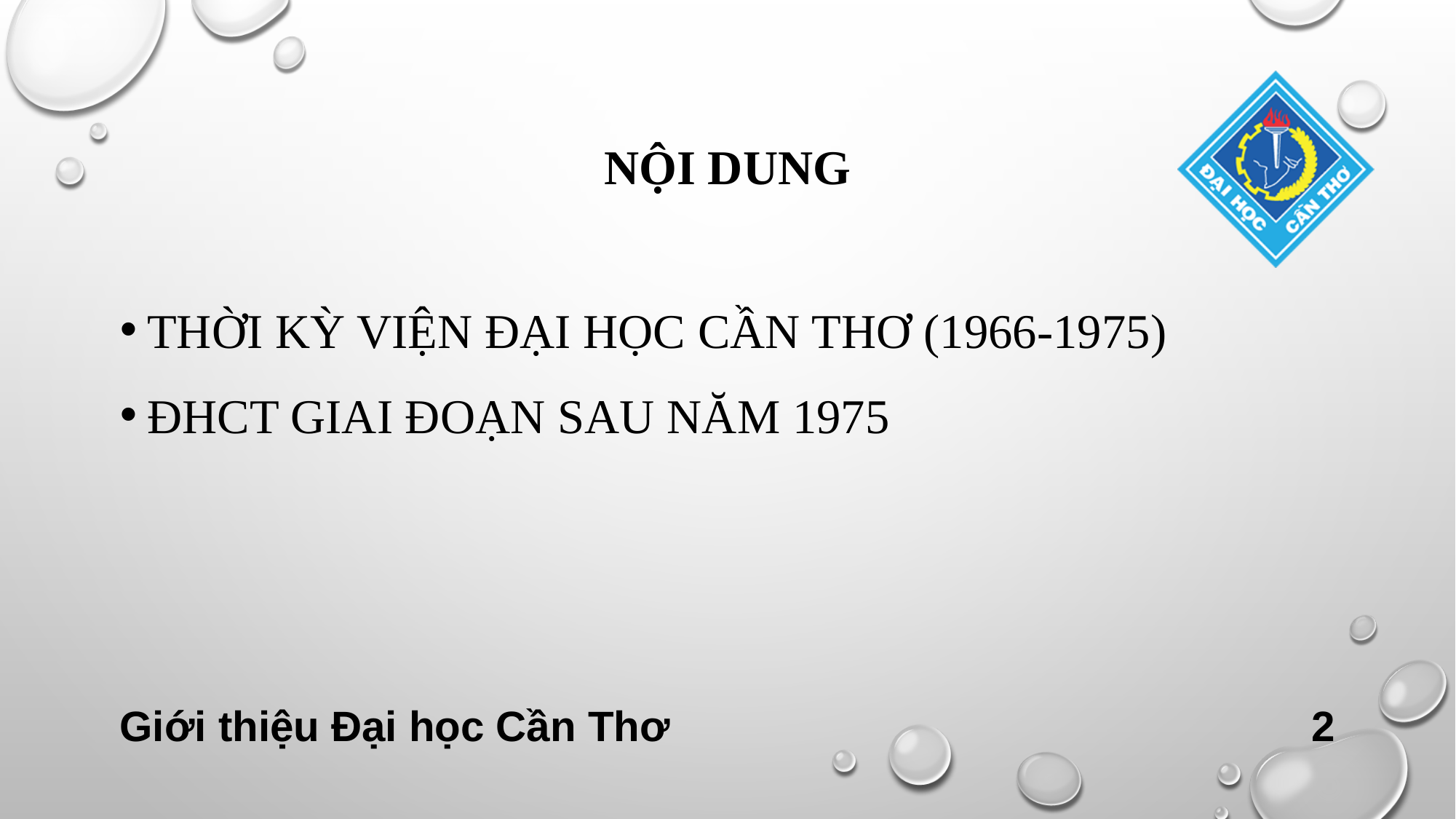

# Nội dung
Thời kỳ viện đại học cần thơ (1966-1975)
ĐHCT GIAI ĐOẠN SAU NĂM 1975
Giới thiệu Đại học Cần Thơ
2